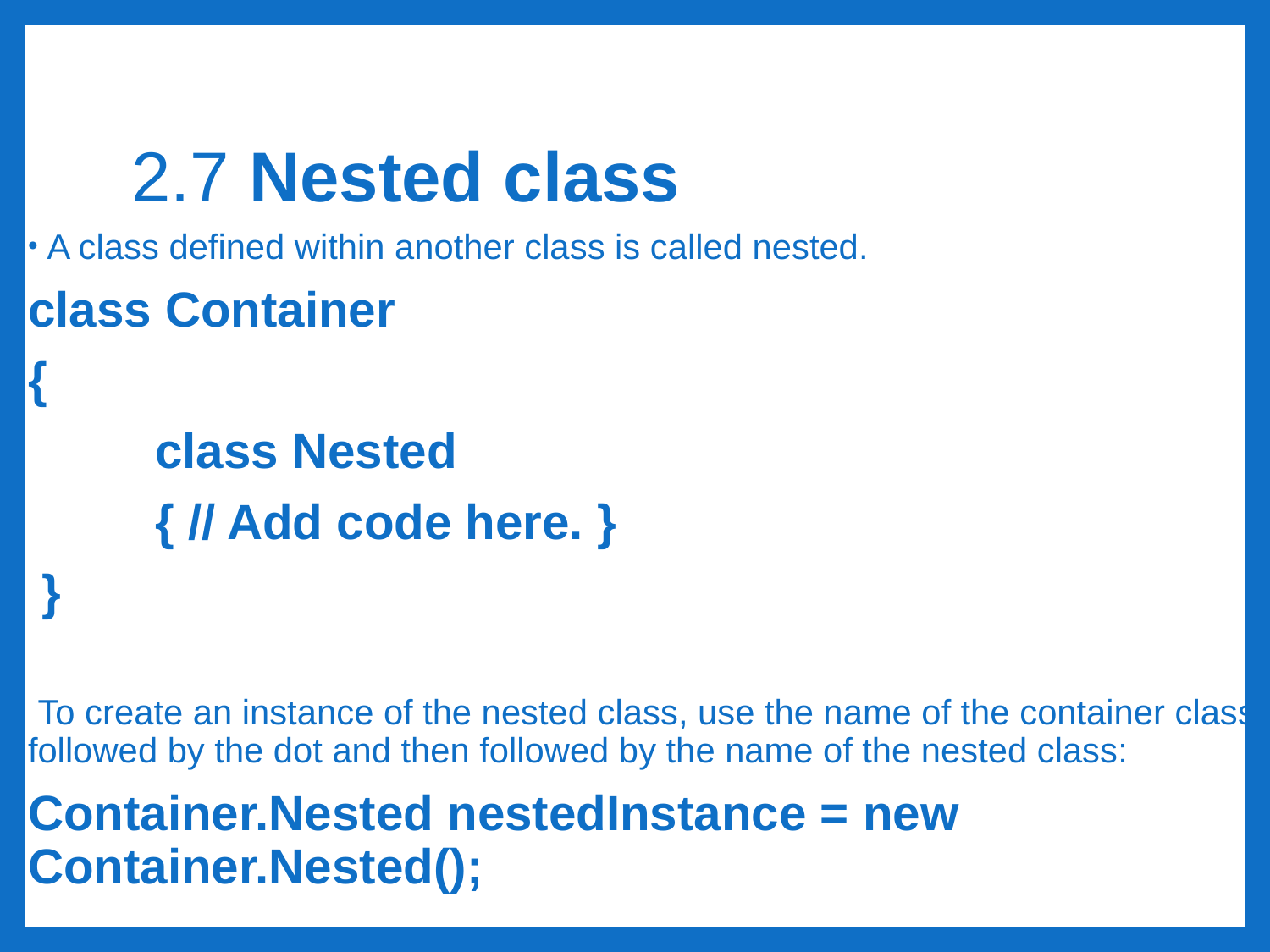

# 2.7 Nested class
A class defined within another class is called nested.
class Container
{
	class Nested
	{ // Add code here. }
 }

 To create an instance of the nested class, use the name of the container class followed by the dot and then followed by the name of the nested class:
Container.Nested nestedInstance = new Container.Nested();